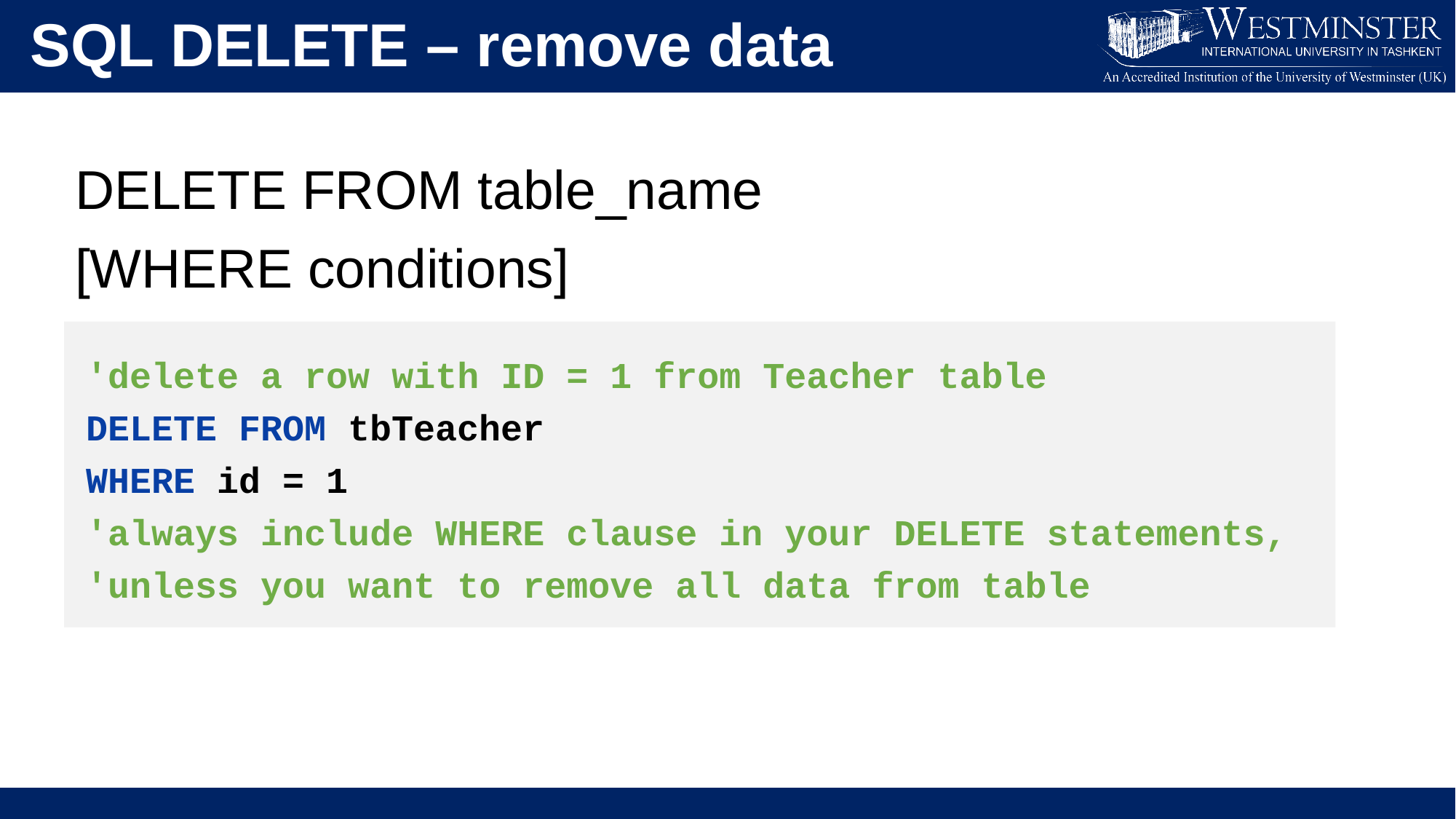

SQL DELETE – remove data
DELETE FROM table_name
[WHERE conditions]
'delete a row with ID = 1 from Teacher table
DELETE FROM tbTeacher
WHERE id = 1
'always include WHERE clause in your DELETE statements,
'unless you want to remove all data from table